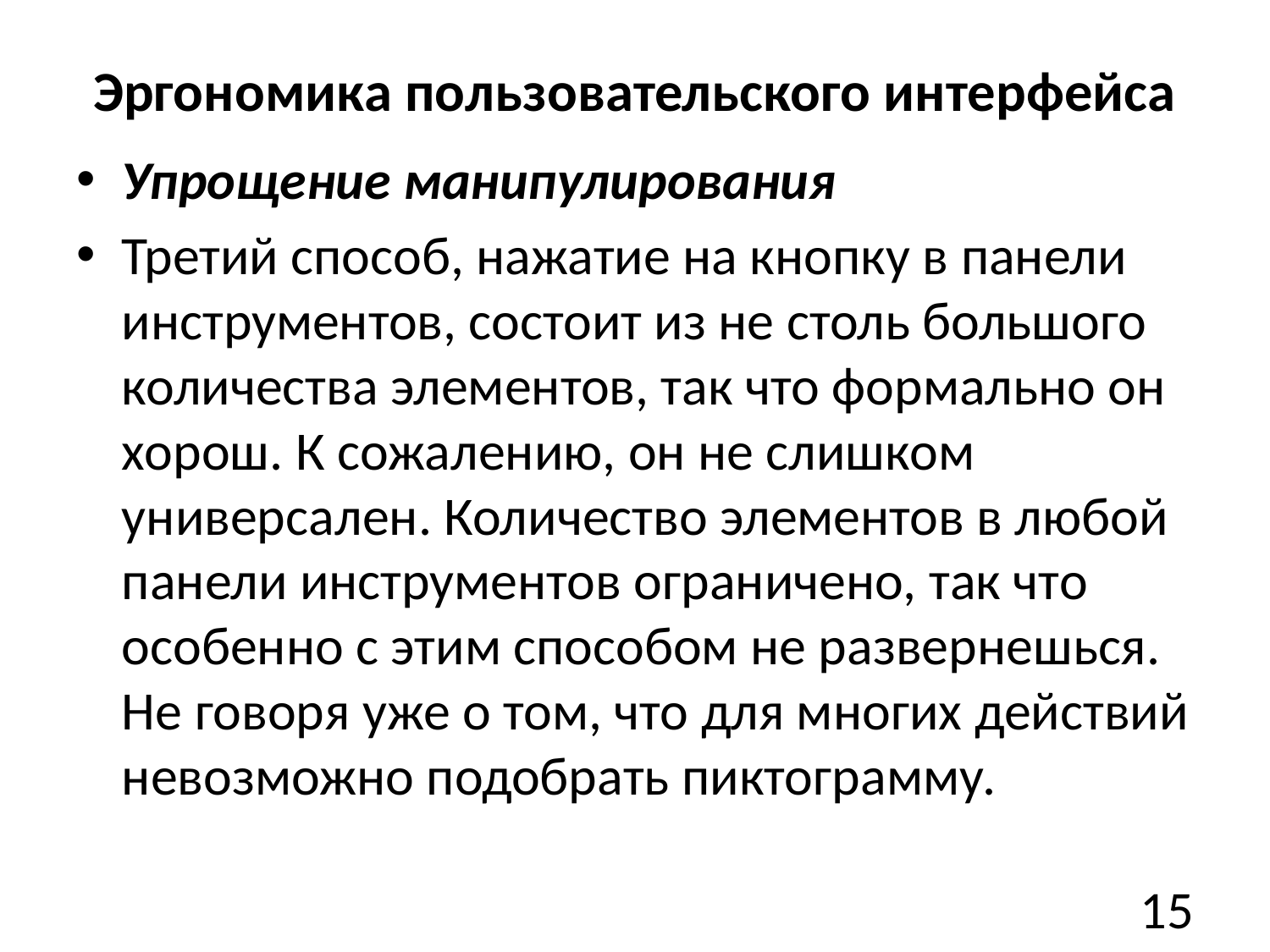

# Эргономика пользовательского интерфейса
Упрощение манипулирования
Третий способ, нажатие на кнопку в панели инструментов, состоит из не столь большого количества элементов, так что формально он хорош. К сожалению, он не слишком универсален. Количество элементов в любой панели инструментов ограничено, так что особенно с этим способом не развернешься. Не говоря уже о том, что для многих действий невозможно подобрать пиктограмму.

15